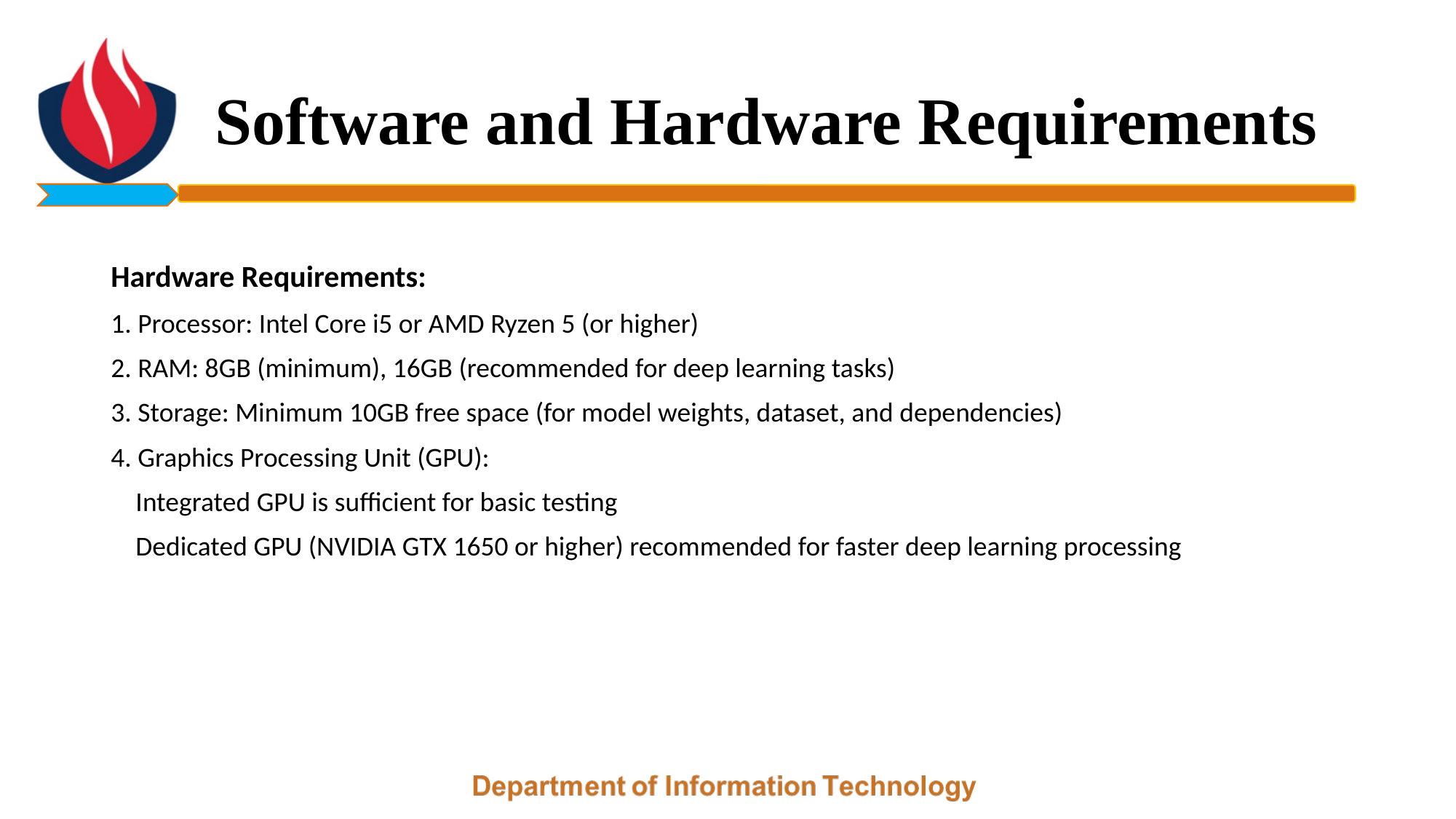

# Software and Hardware Requirements
Hardware Requirements:
1. Processor: Intel Core i5 or AMD Ryzen 5 (or higher)
2. RAM: 8GB (minimum), 16GB (recommended for deep learning tasks)
3. Storage: Minimum 10GB free space (for model weights, dataset, and dependencies)
4. Graphics Processing Unit (GPU):
    Integrated GPU is sufficient for basic testing
    Dedicated GPU (NVIDIA GTX 1650 or higher) recommended for faster deep learning processing